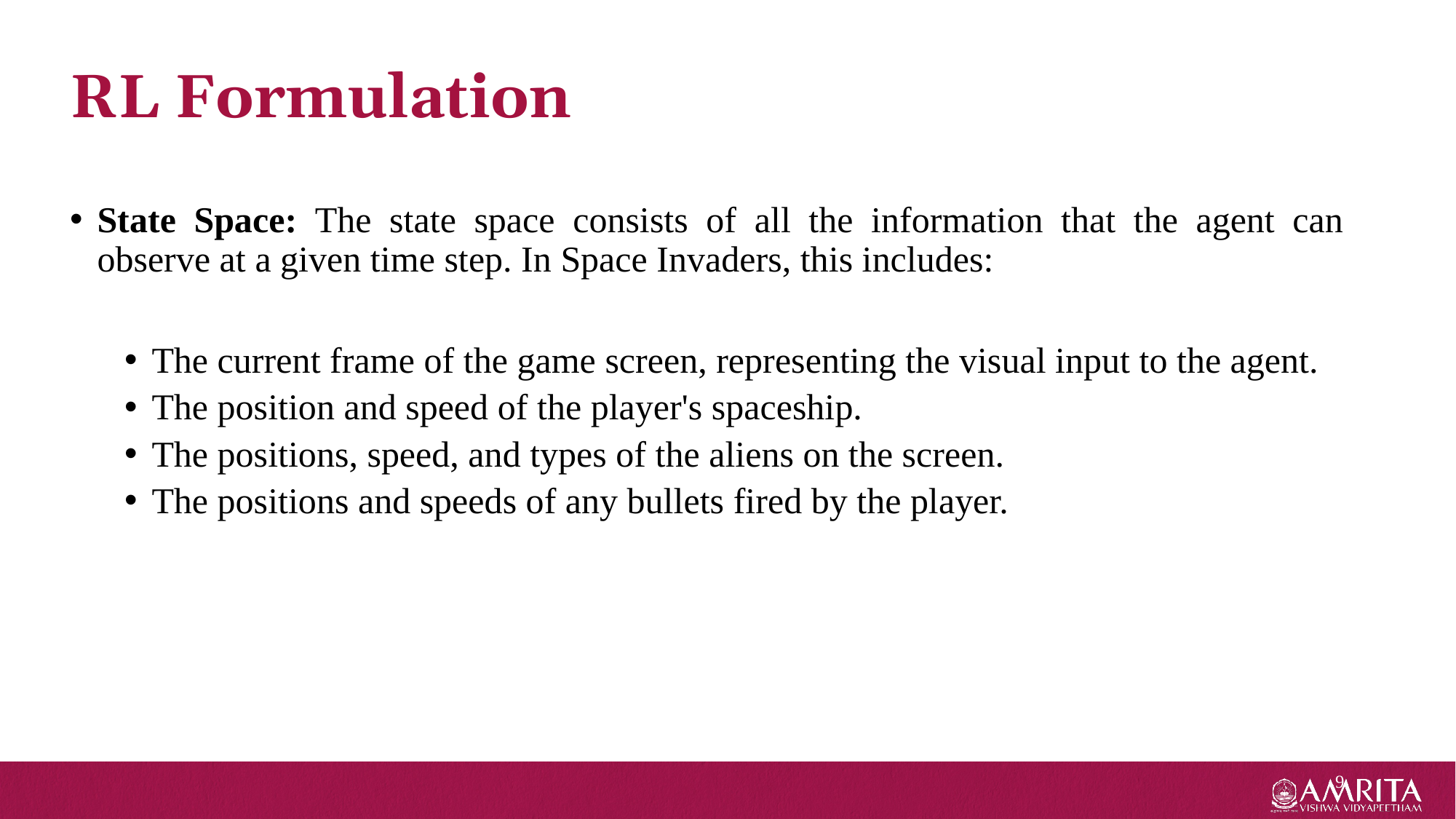

RL Formulation
State Space: The state space consists of all the information that the agent can observe at a given time step. In Space Invaders, this includes:

The current frame of the game screen, representing the visual input to the agent.
The position and speed of the player's spaceship.
The positions, speed, and types of the aliens on the screen.
The positions and speeds of any bullets fired by the player.
9